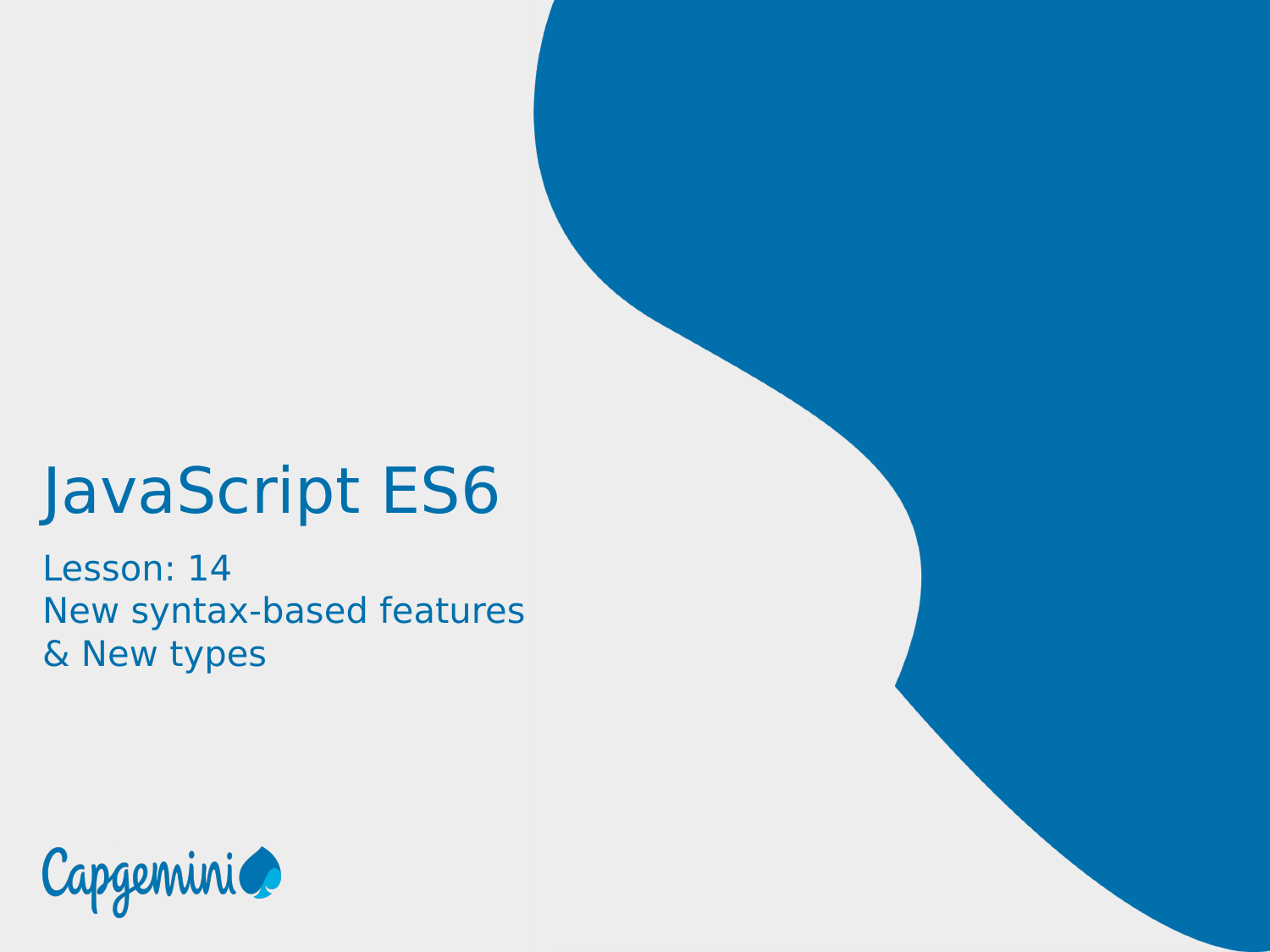

# JavaScript ES6
Lesson: 14
New syntax-based features & New types